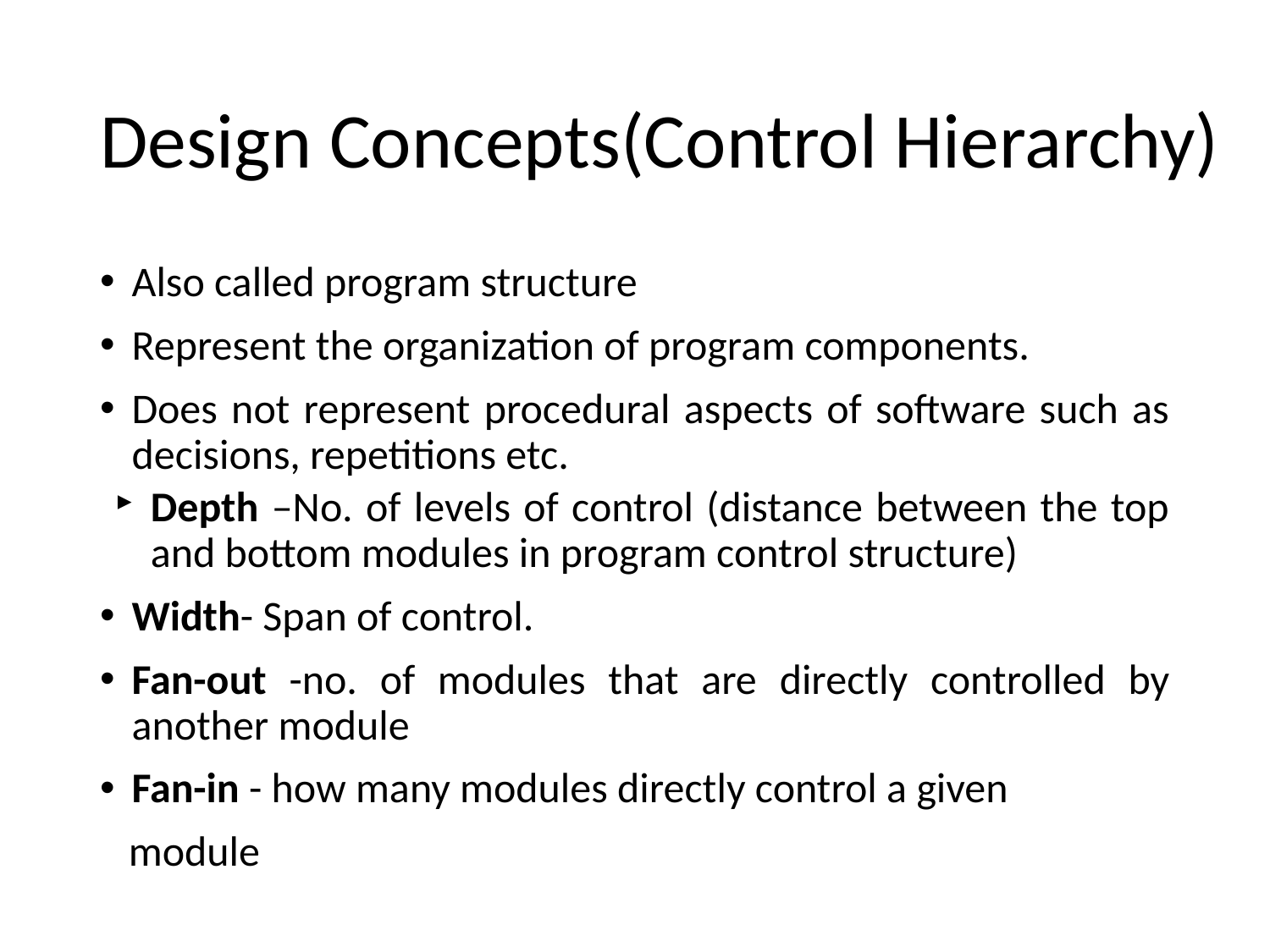

# Design Concepts(Control Hierarchy)
Also called program structure
Represent the organization of program components.
Does not represent procedural aspects of software such as decisions, repetitions etc.
Depth –No. of levels of control (distance between the top and bottom modules in program control structure)
Width- Span of control.
Fan-out -no. of modules that are directly controlled by another module
Fan-in - how many modules directly control a given
   module